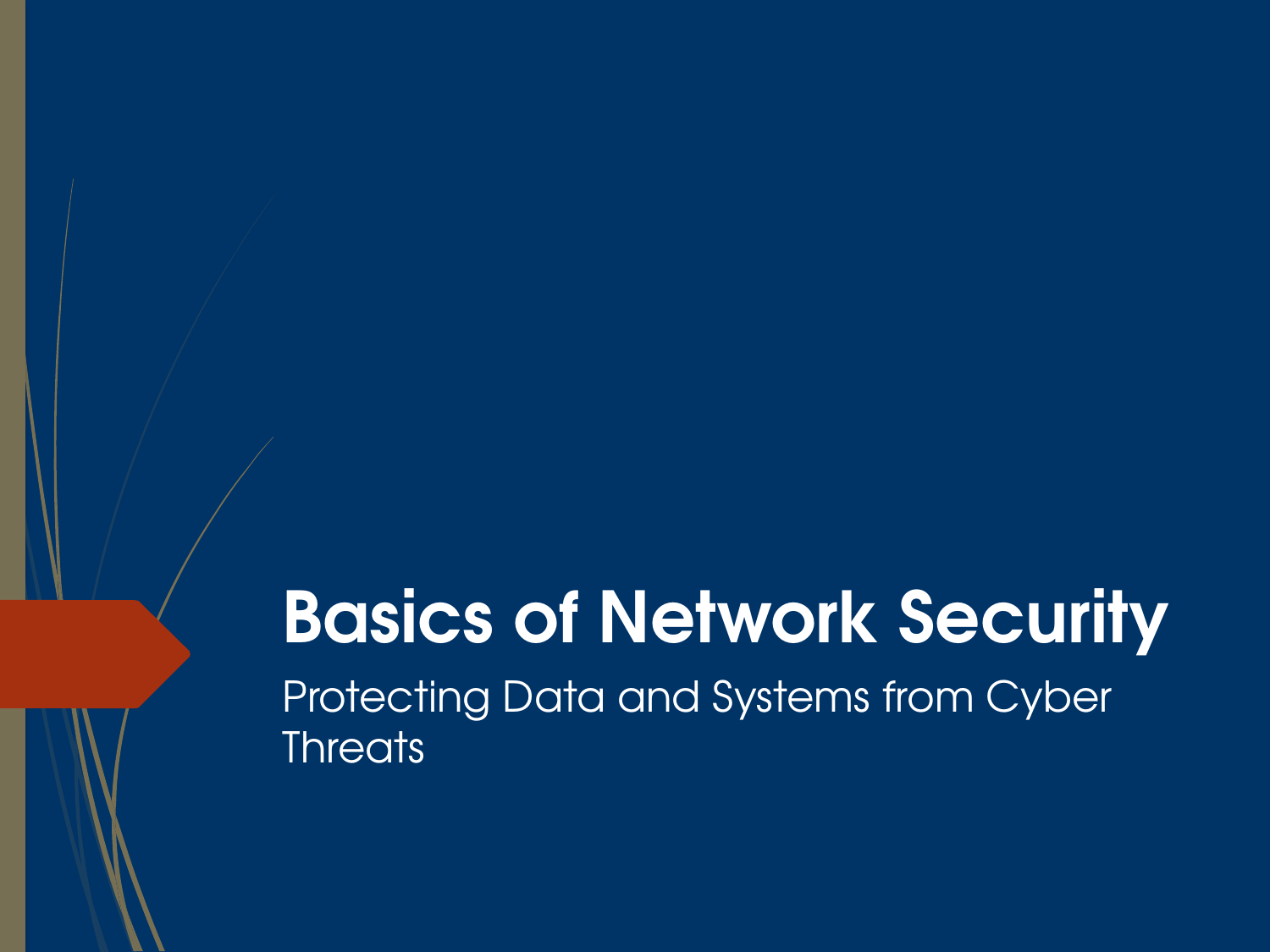

# Basics of Network Security
Protecting Data and Systems from Cyber Threats